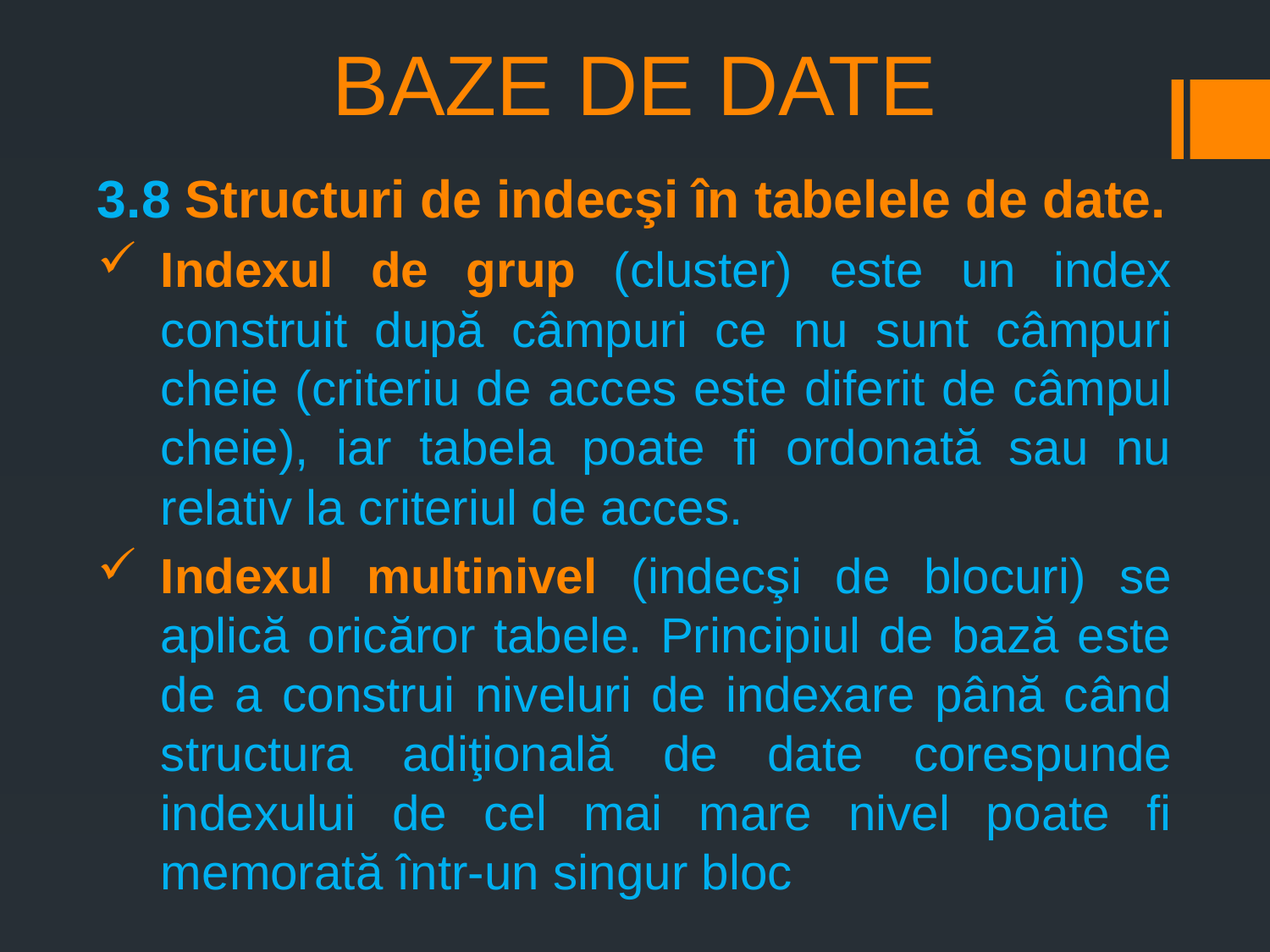

# BAZE DE DATE
3.8 Structuri de indecşi în tabelele de date.
Indexul de grup (cluster) este un index construit după câmpuri ce nu sunt câmpuri cheie (criteriu de acces este diferit de câmpul cheie), iar tabela poate fi ordonată sau nu relativ la criteriul de acces.
Indexul multinivel (indecşi de blocuri) se aplică oricăror tabele. Principiul de bază este de a construi niveluri de indexare până când structura adiţională de date corespunde indexului de cel mai mare nivel poate fi memorată într-un singur bloc